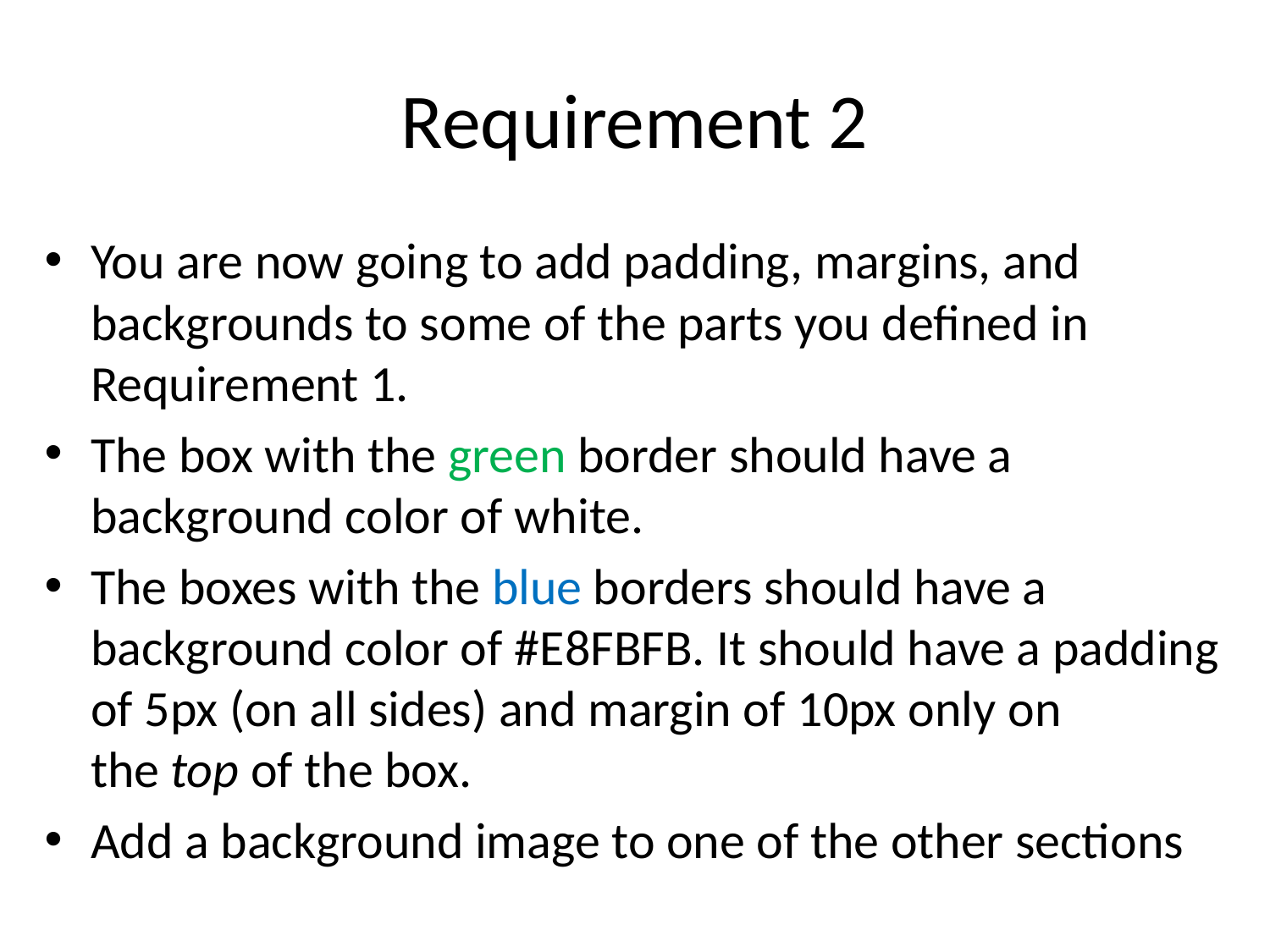

# Requirement 2
You are now going to add padding, margins, and backgrounds to some of the parts you defined in Requirement 1.
The box with the green border should have a background color of white.
The boxes with the blue borders should have a background color of #E8FBFB. It should have a padding of 5px (on all sides) and margin of 10px only on the top of the box.
Add a background image to one of the other sections